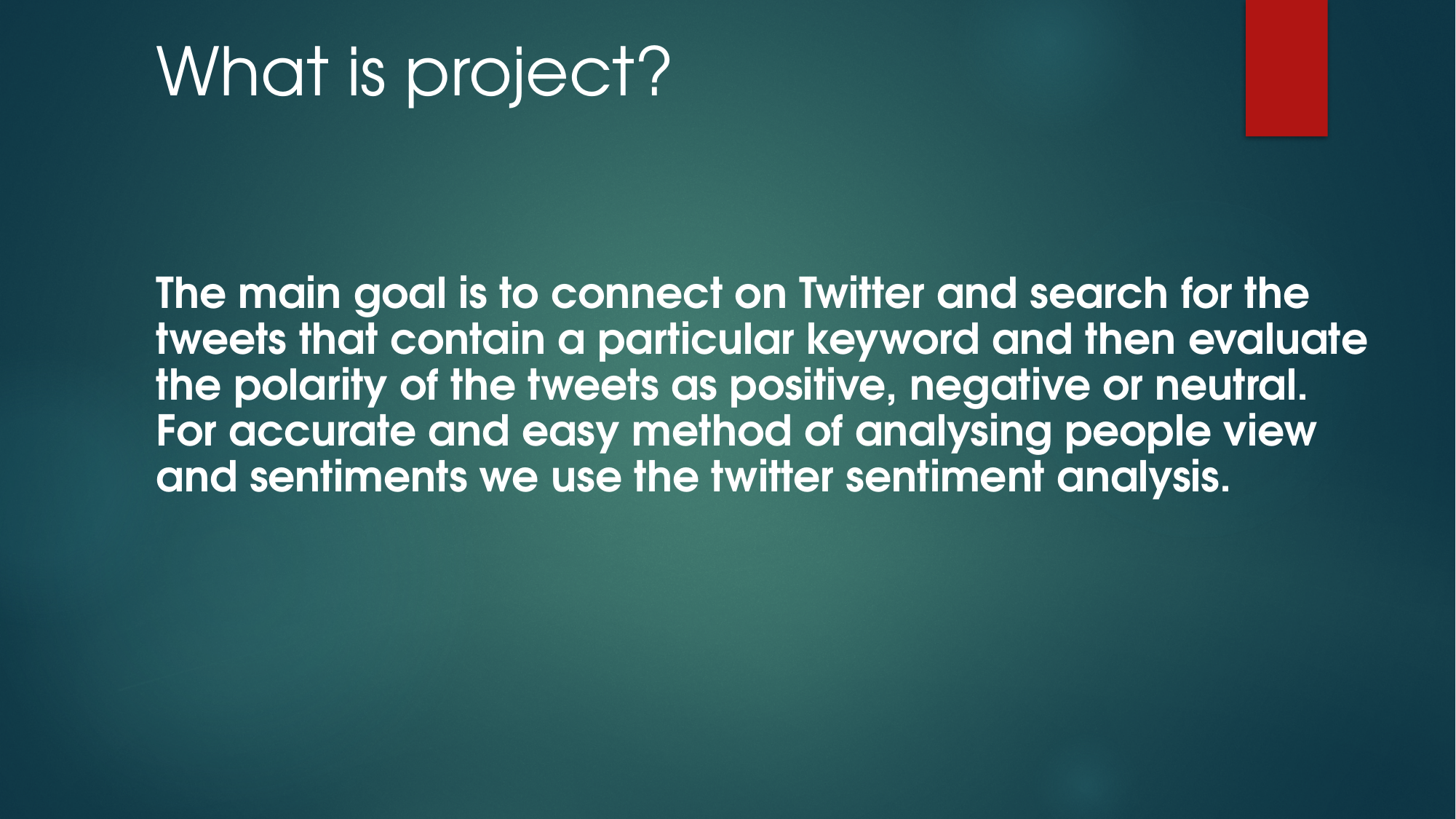

What is project?

The main goal is to connect on Twitter and search for the tweets that contain a particular keyword and then evaluate the polarity of the tweets as positive, negative or neutral. For accurate and easy method of analysing people view and sentiments we use the twitter sentiment analysis.